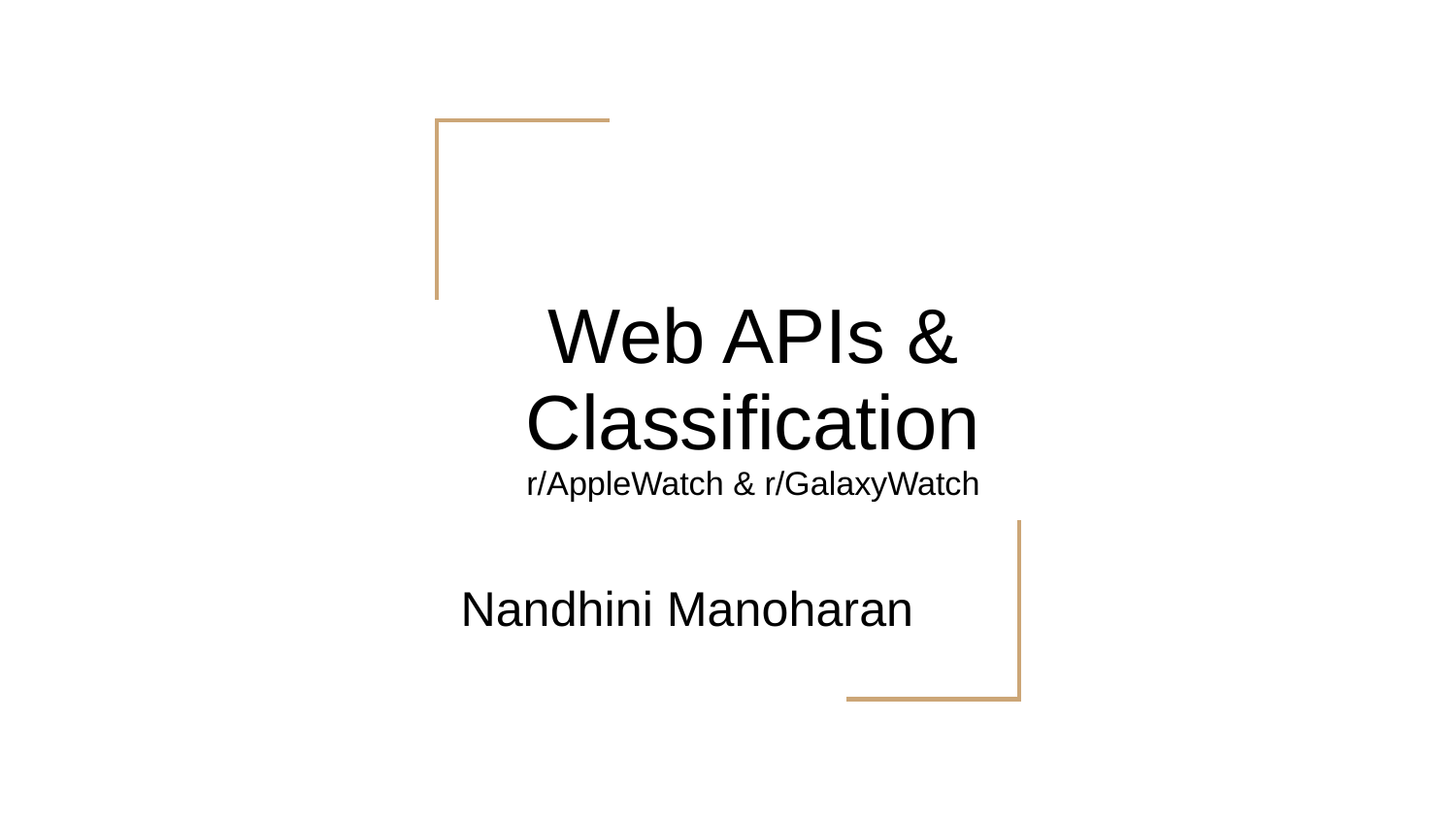

# Web APIs & Classification
r/AppleWatch & r/GalaxyWatch

Nandhini Manoharan